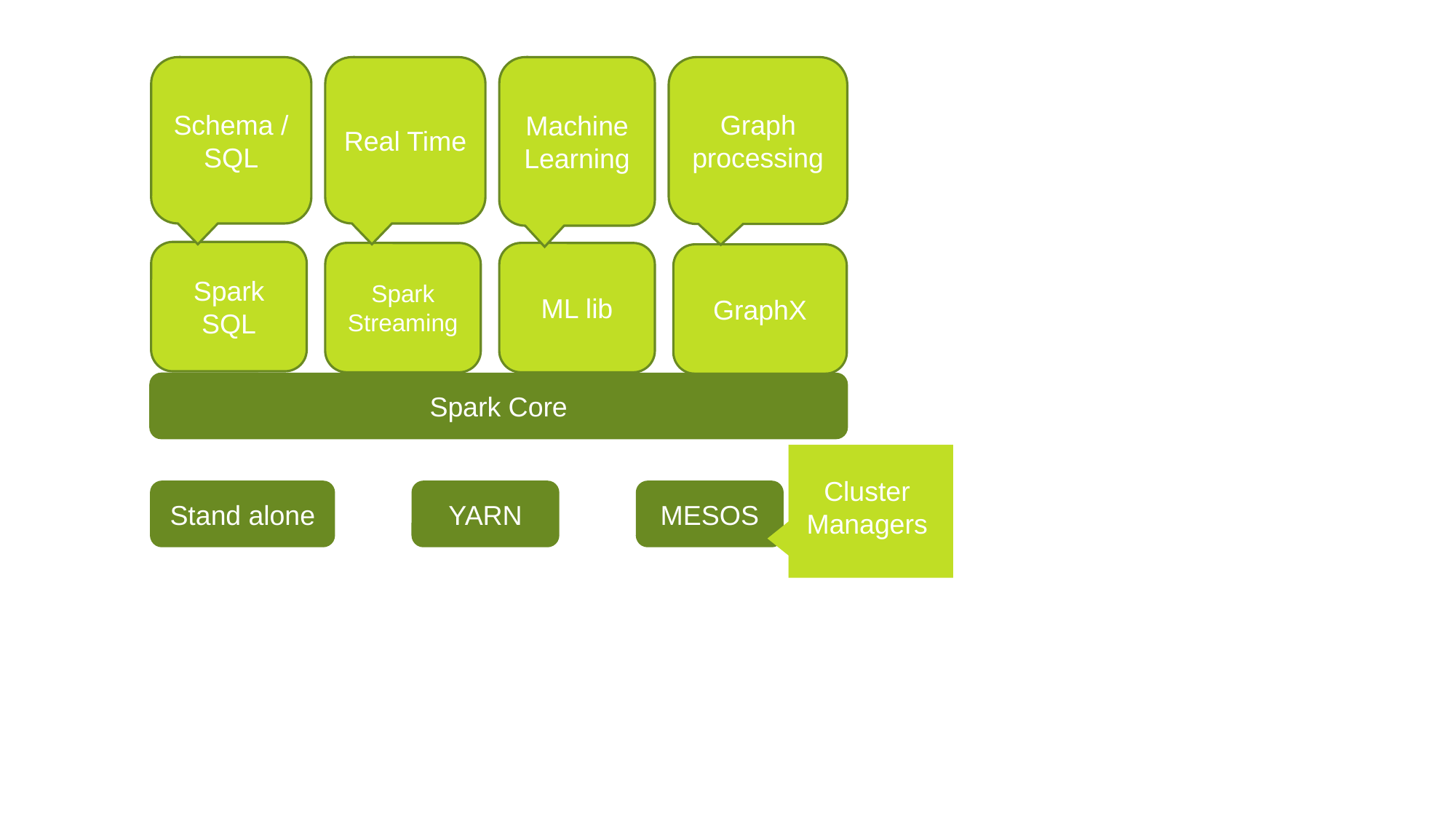

Schema / SQL
Real Time
Machine Learning
Graph
processing
Spark SQL
Spark Streaming
ML lib
GraphX
Spark Core

Cluster Managers
YARN
MESOS
Stand alone